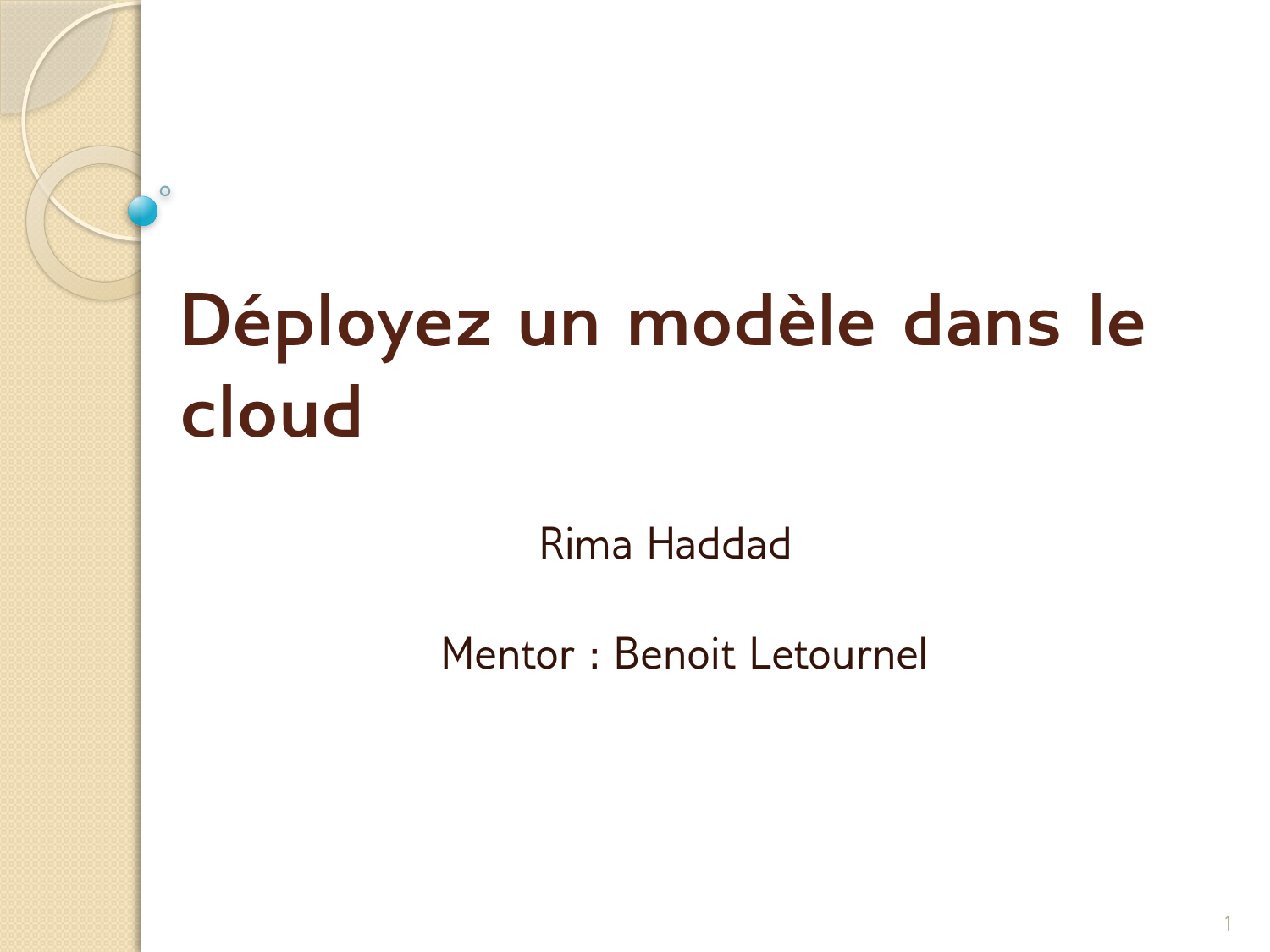

# Déployez un modèle dans le cloud
Rima Haddad

Mentor : Benoit Letournel

1